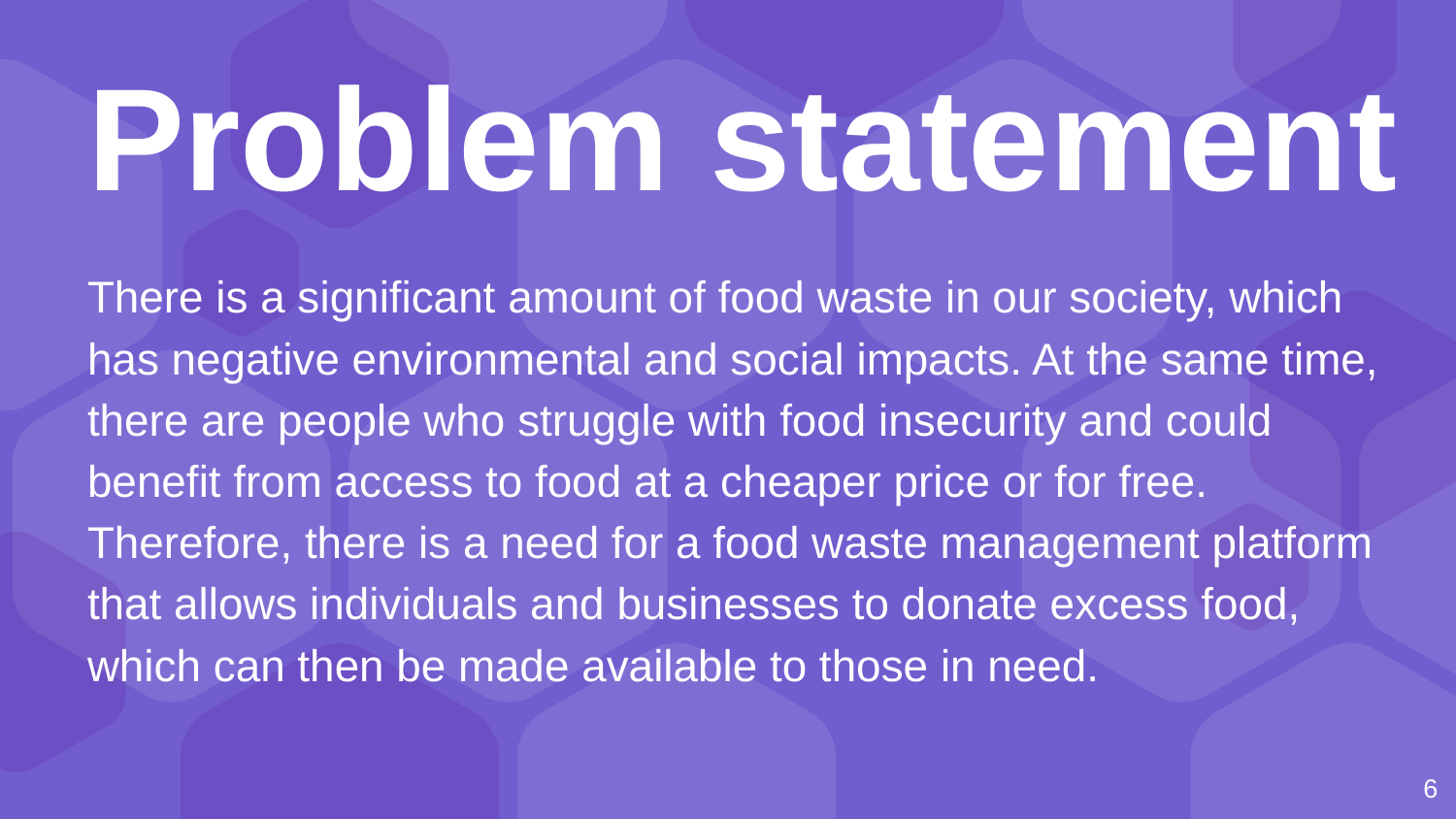

Problem statement
There is a significant amount of food waste in our society, which has negative environmental and social impacts. At the same time, there are people who struggle with food insecurity and could benefit from access to food at a cheaper price or for free. Therefore, there is a need for a food waste management platform that allows individuals and businesses to donate excess food, which can then be made available to those in need.
6